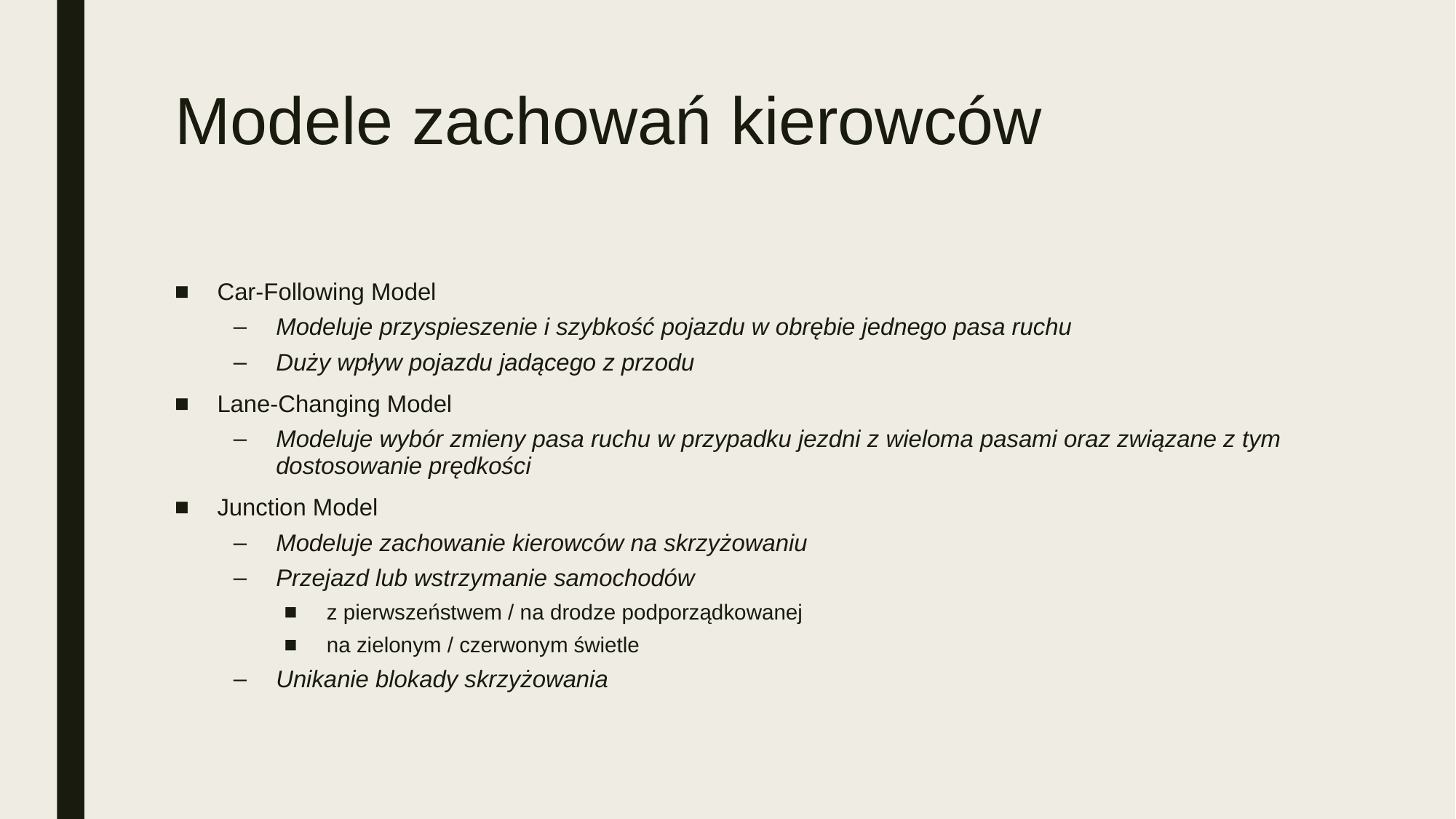

# Modele zachowań kierowców
Car-Following Model
Modeluje przyspieszenie i szybkość pojazdu w obrębie jednego pasa ruchu
Duży wpływ pojazdu jadącego z przodu
Lane-Changing Model
Modeluje wybór zmieny pasa ruchu w przypadku jezdni z wieloma pasami oraz związane z tym dostosowanie prędkości
Junction Model
Modeluje zachowanie kierowców na skrzyżowaniu
Przejazd lub wstrzymanie samochodów
z pierwszeństwem / na drodze podporządkowanej
na zielonym / czerwonym świetle
Unikanie blokady skrzyżowania